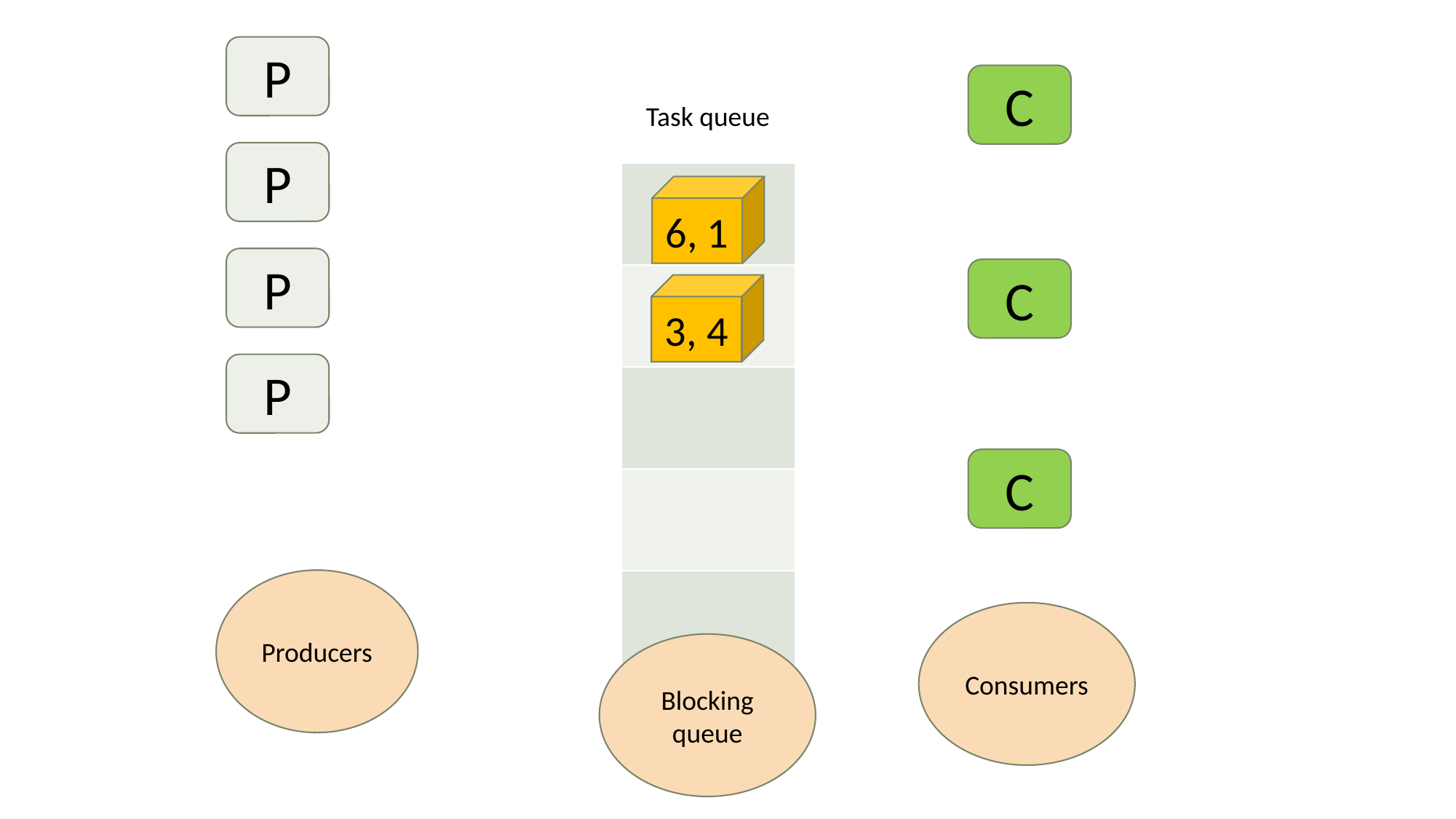

P
C
Task queue
P
|  |
| --- |
|  |
|  |
|  |
|  |
6, 1
P
C
3, 4
P
C
Producers
Consumers
Blocking queue
C